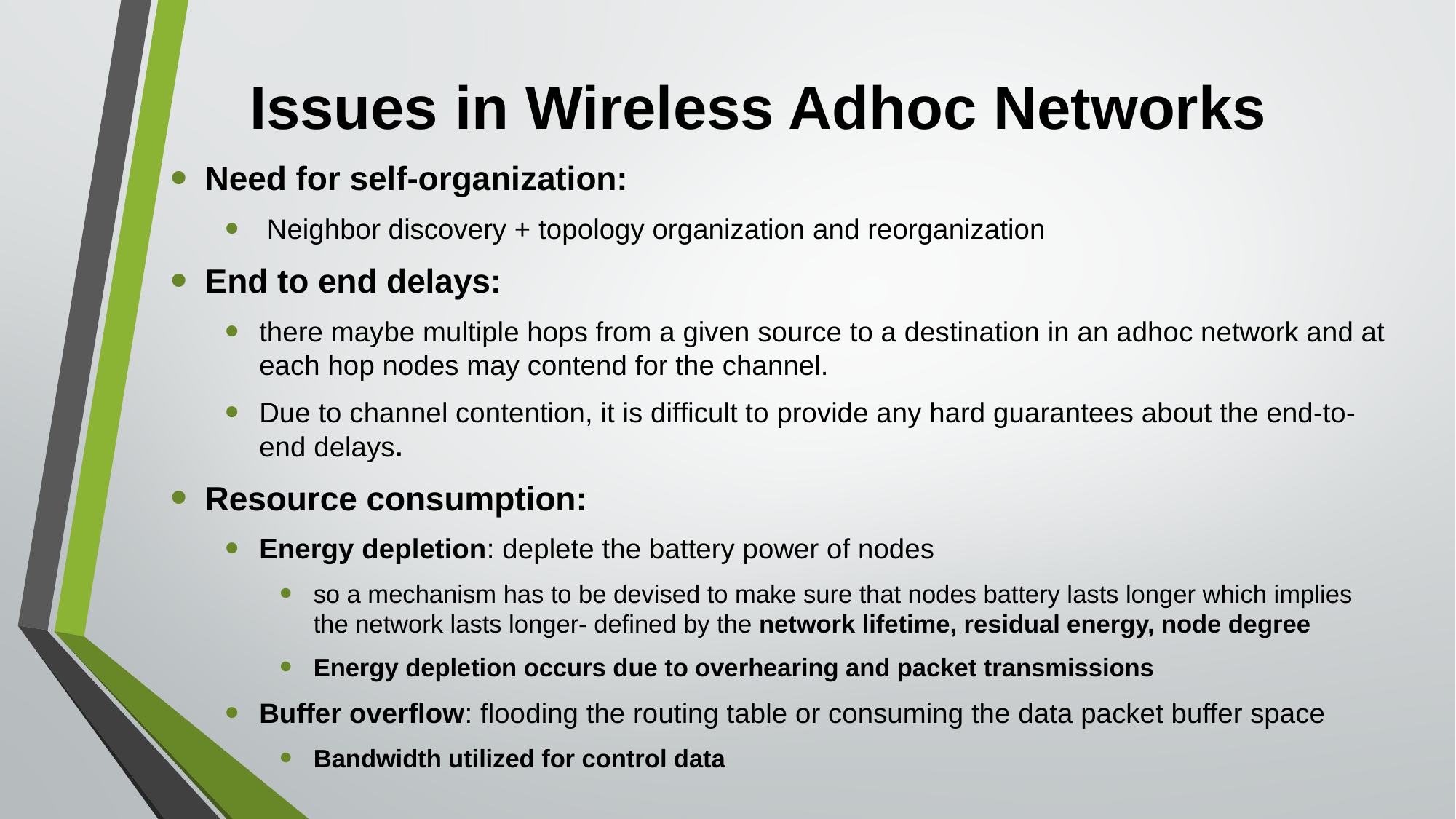

# Issues in Wireless Adhoc Networks
Need for self-organization:
 Neighbor discovery + topology organization and reorganization
End to end delays:
there maybe multiple hops from a given source to a destination in an adhoc network and at each hop nodes may contend for the channel.
Due to channel contention, it is difﬁcult to provide any hard guarantees about the end-to-end delays.
Resource consumption:
Energy depletion: deplete the battery power of nodes
so a mechanism has to be devised to make sure that nodes battery lasts longer which implies the network lasts longer- defined by the network lifetime, residual energy, node degree
Energy depletion occurs due to overhearing and packet transmissions
Buffer overflow: flooding the routing table or consuming the data packet buffer space
Bandwidth utilized for control data